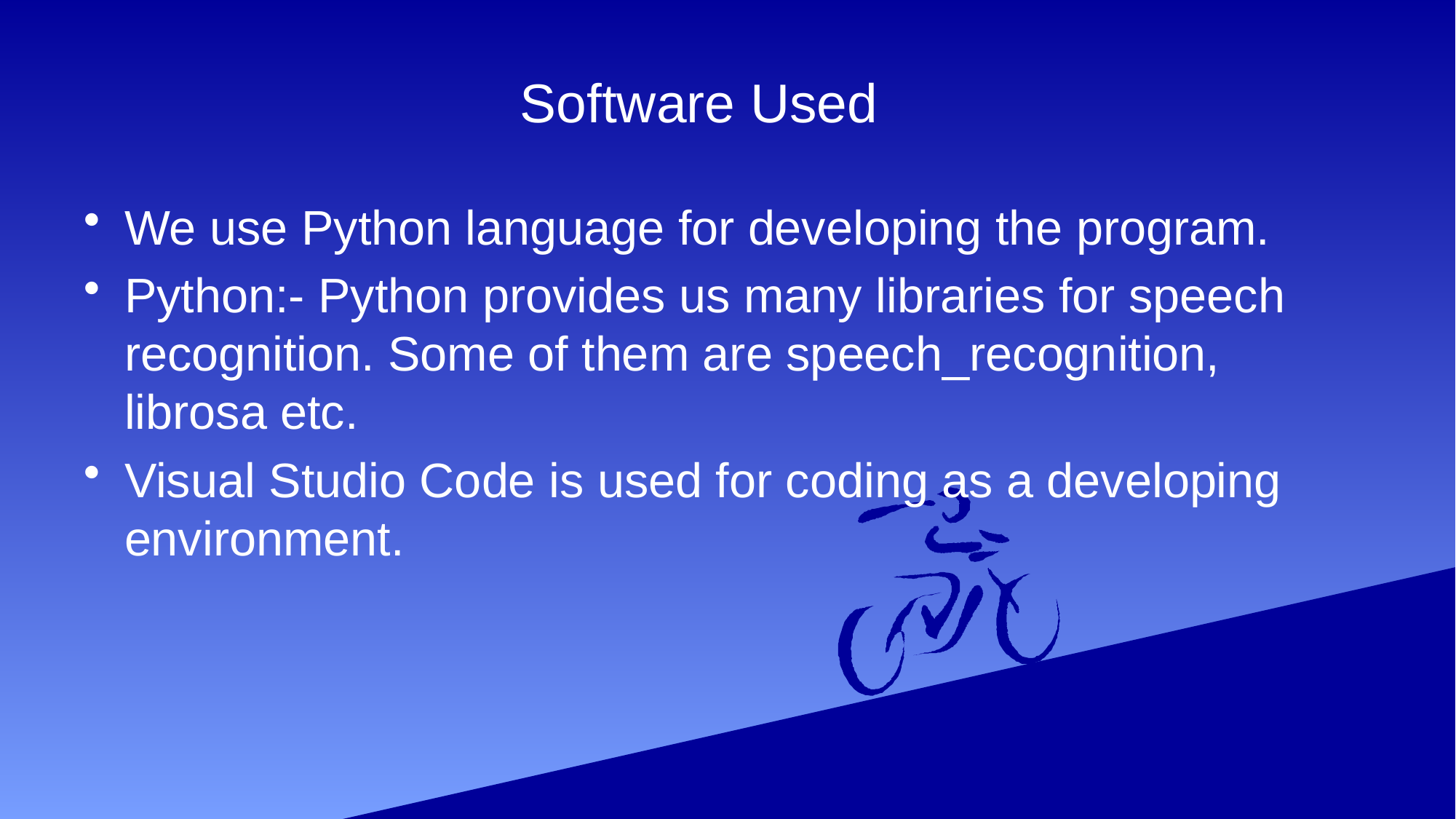

# Software Used
We use Python language for developing the program.
Python:- Python provides us many libraries for speech recognition. Some of them are speech_recognition, librosa etc.
Visual Studio Code is used for coding as a developing environment.